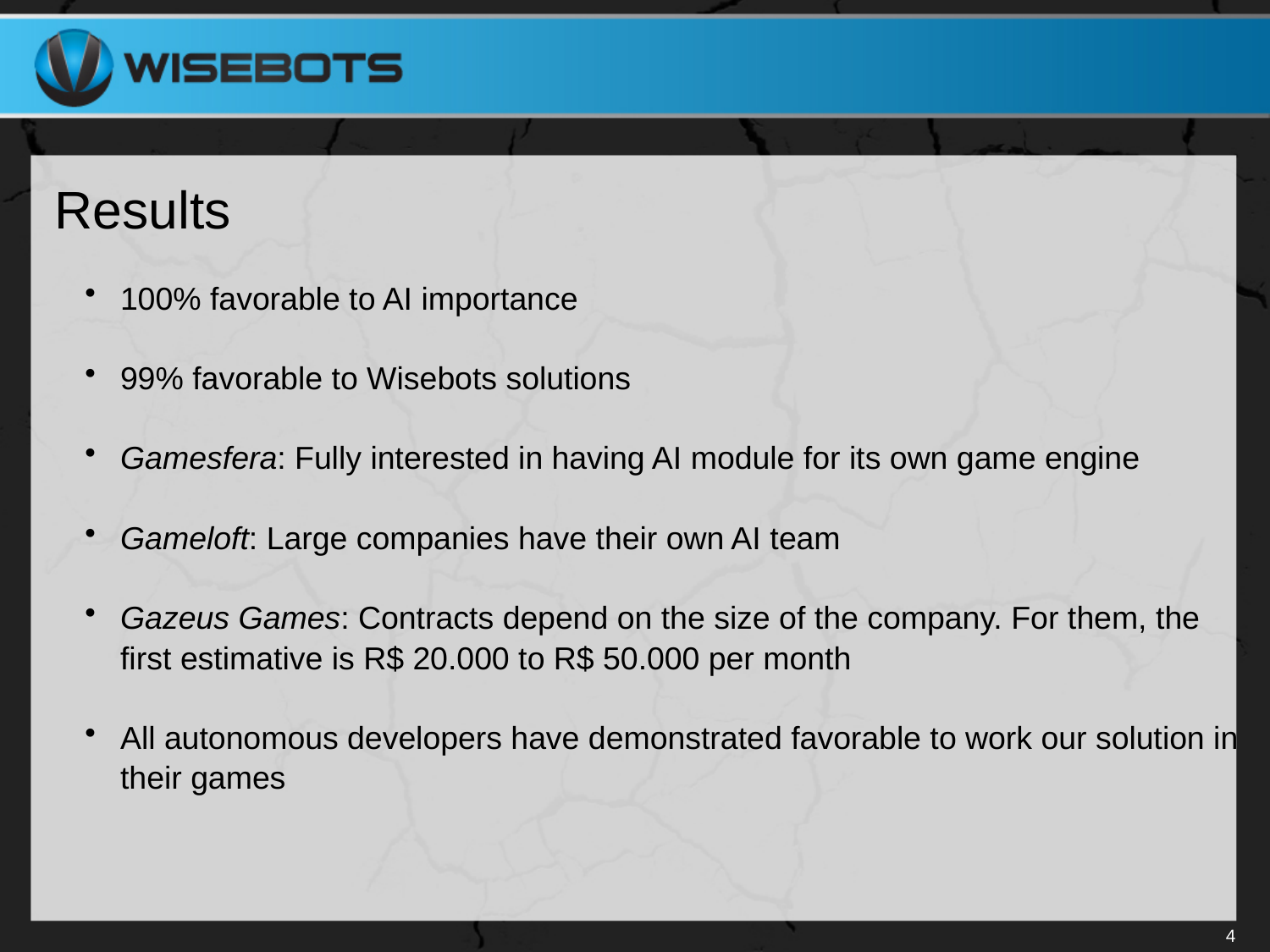

# Results
100% favorable to AI importance

99% favorable to Wisebots solutions

Gamesfera: Fully interested in having AI module for its own game engine

Gameloft: Large companies have their own AI team

Gazeus Games: Contracts depend on the size of the company. For them, the first estimative is R$ 20.000 to R$ 50.000 per month

All autonomous developers have demonstrated favorable to work our solution in their games

4